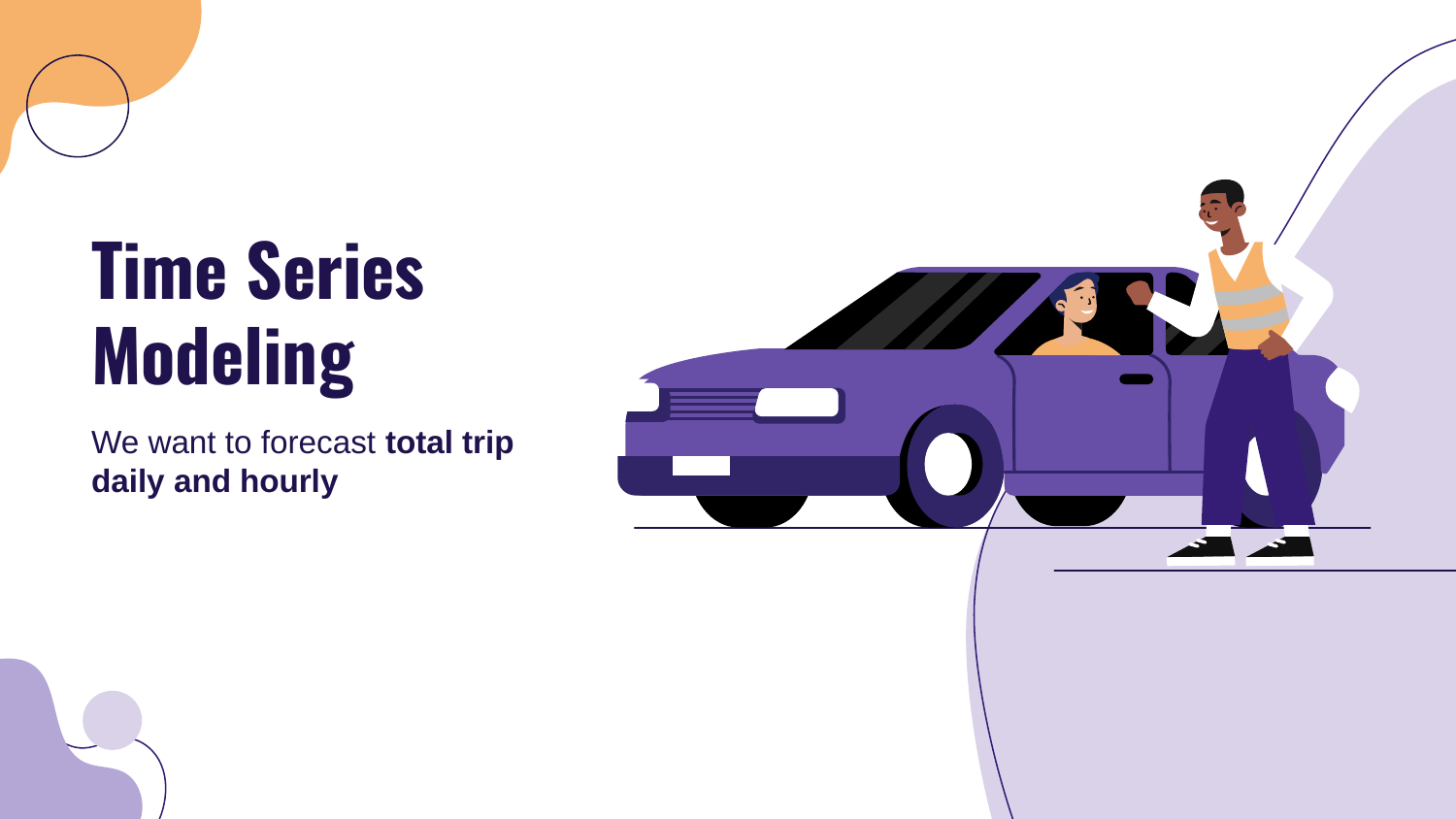

# Time Series Modeling
We want to forecast total trip daily and hourly